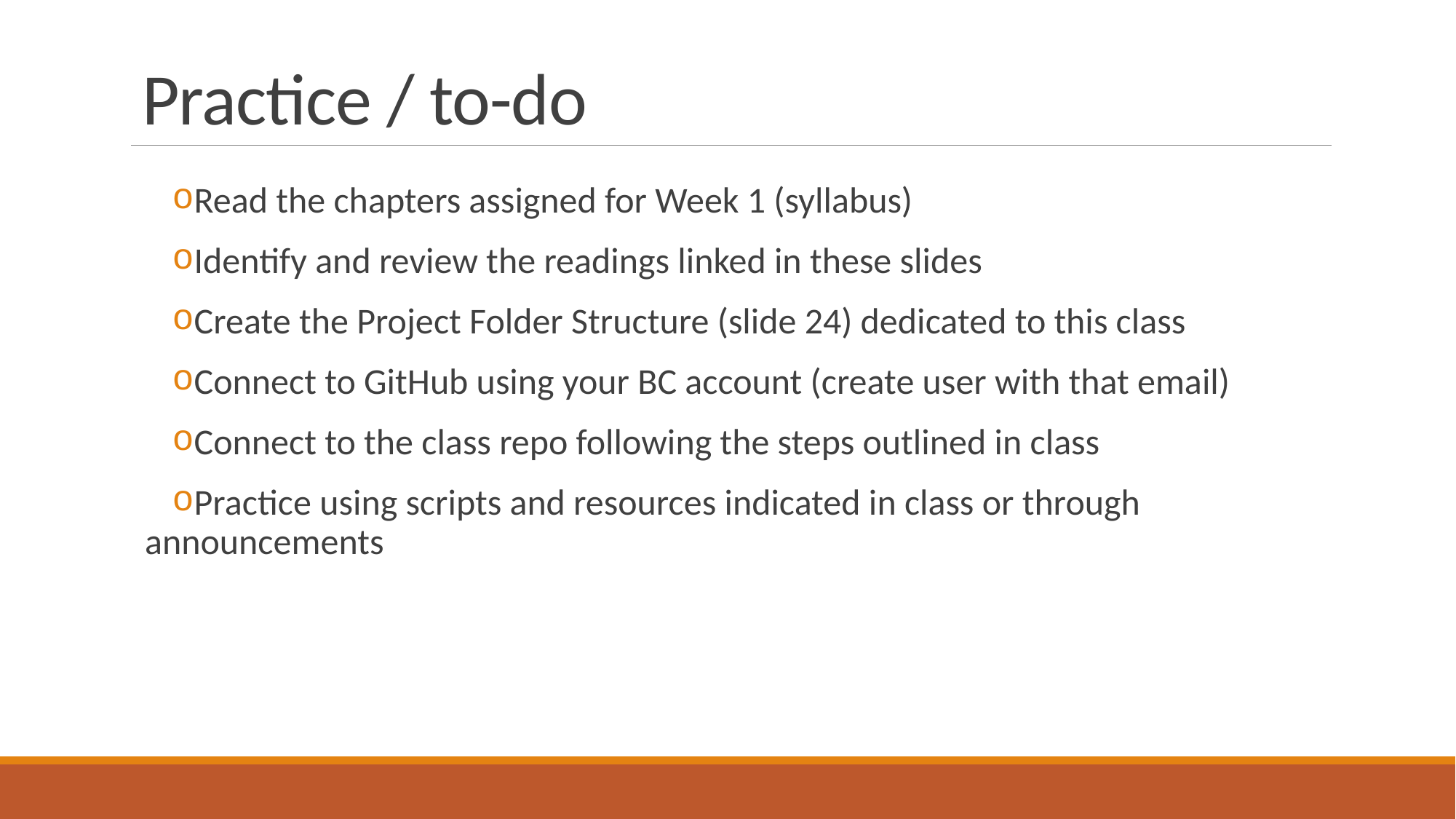

# Practice / to-do
Read the chapters assigned for Week 1 (syllabus)
Identify and review the readings linked in these slides
Create the Project Folder Structure (slide 24) dedicated to this class
Connect to GitHub using your BC account (create user with that email)
Connect to the class repo following the steps outlined in class
Practice using scripts and resources indicated in class or through announcements